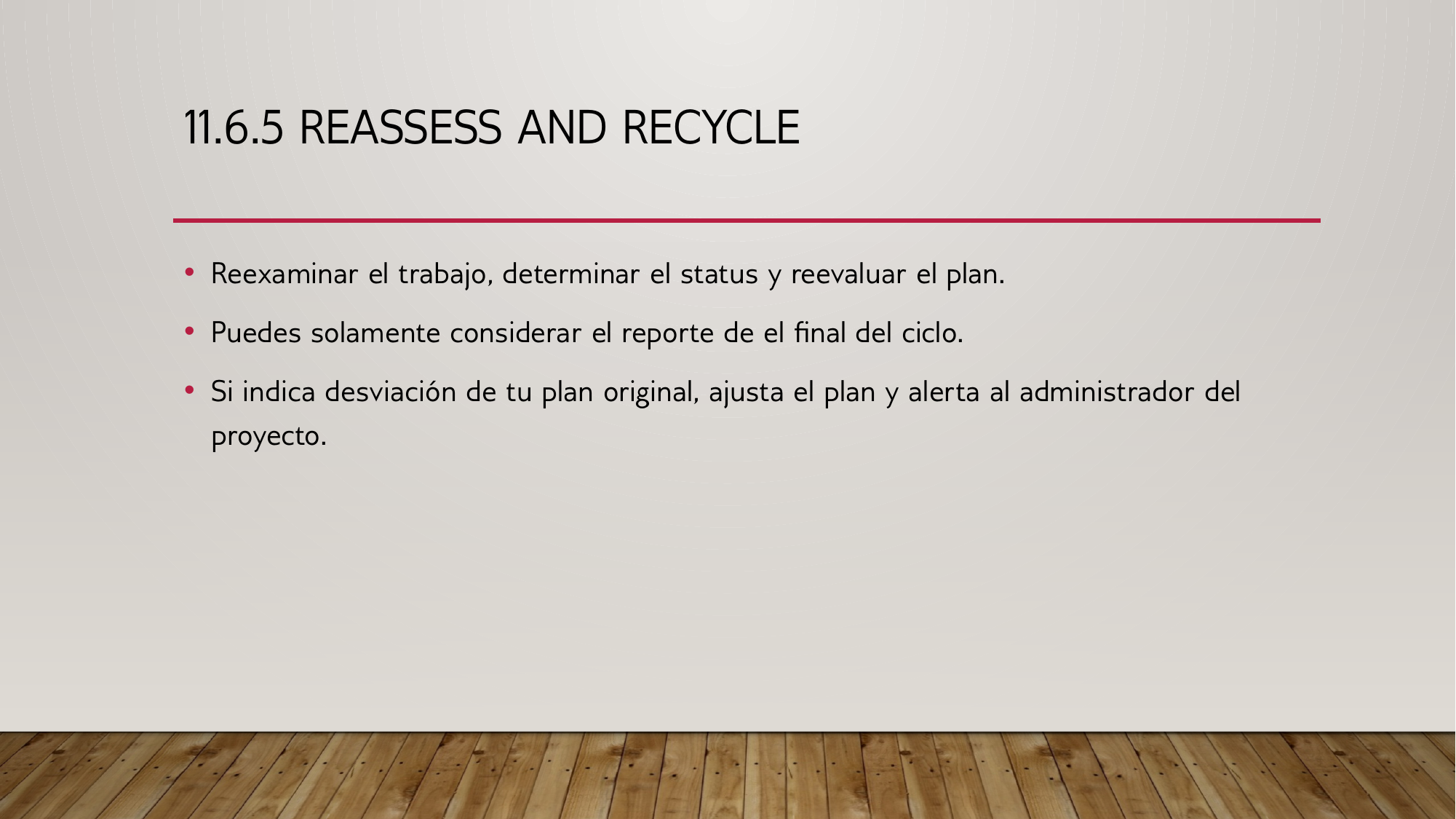

# 11.6.5 reassess and recycle
Reexaminar el trabajo, determinar el status y reevaluar el plan.
Puedes solamente considerar el reporte de el final del ciclo.
Si indica desviación de tu plan original, ajusta el plan y alerta al administrador del proyecto.